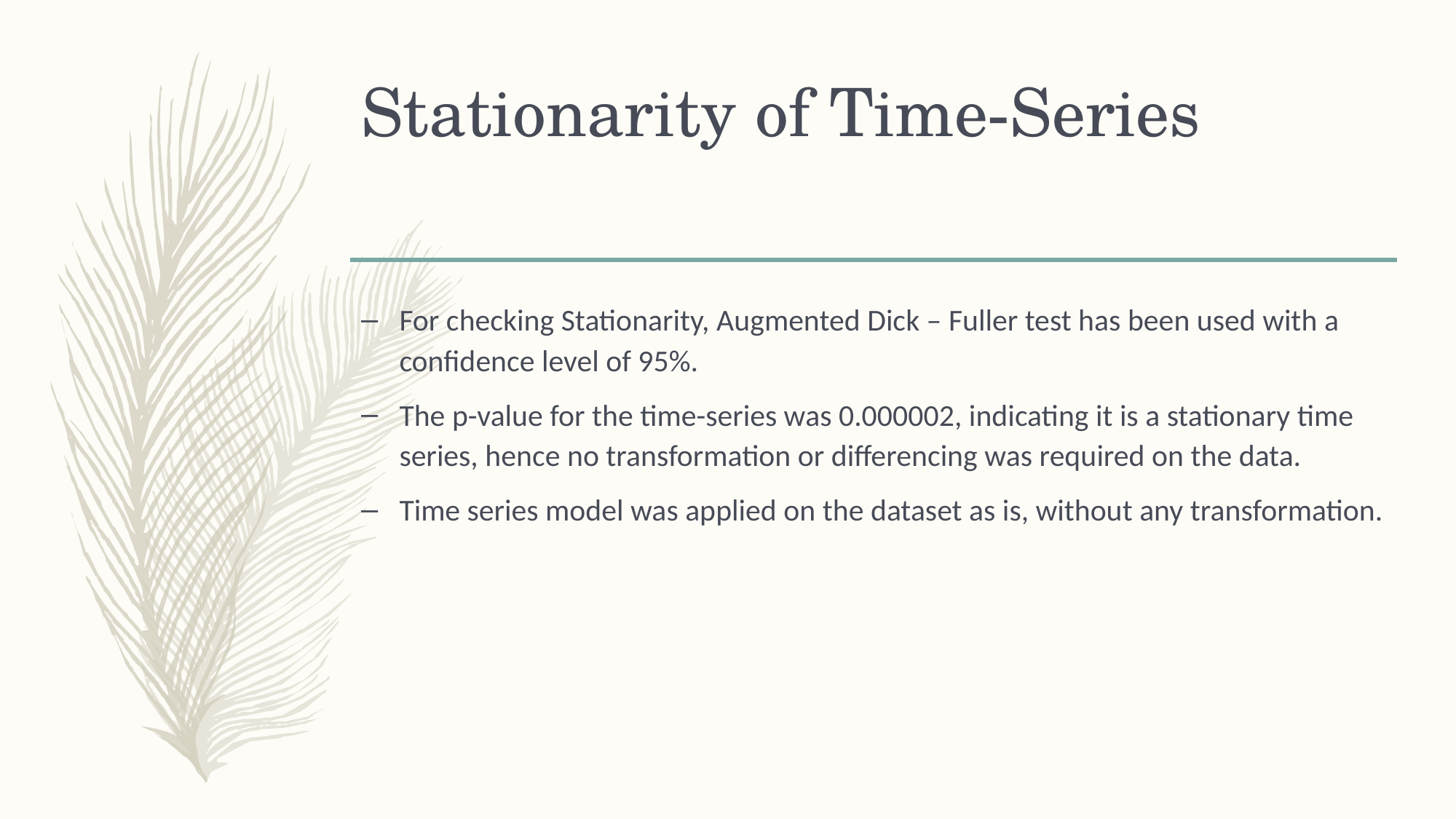

# Stationarity of Time-Series
For checking Stationarity, Augmented Dick – Fuller test has been used with a confidence level of 95%.
The p-value for the time-series was 0.000002, indicating it is a stationary time series, hence no transformation or differencing was required on the data.
Time series model was applied on the dataset as is, without any transformation.